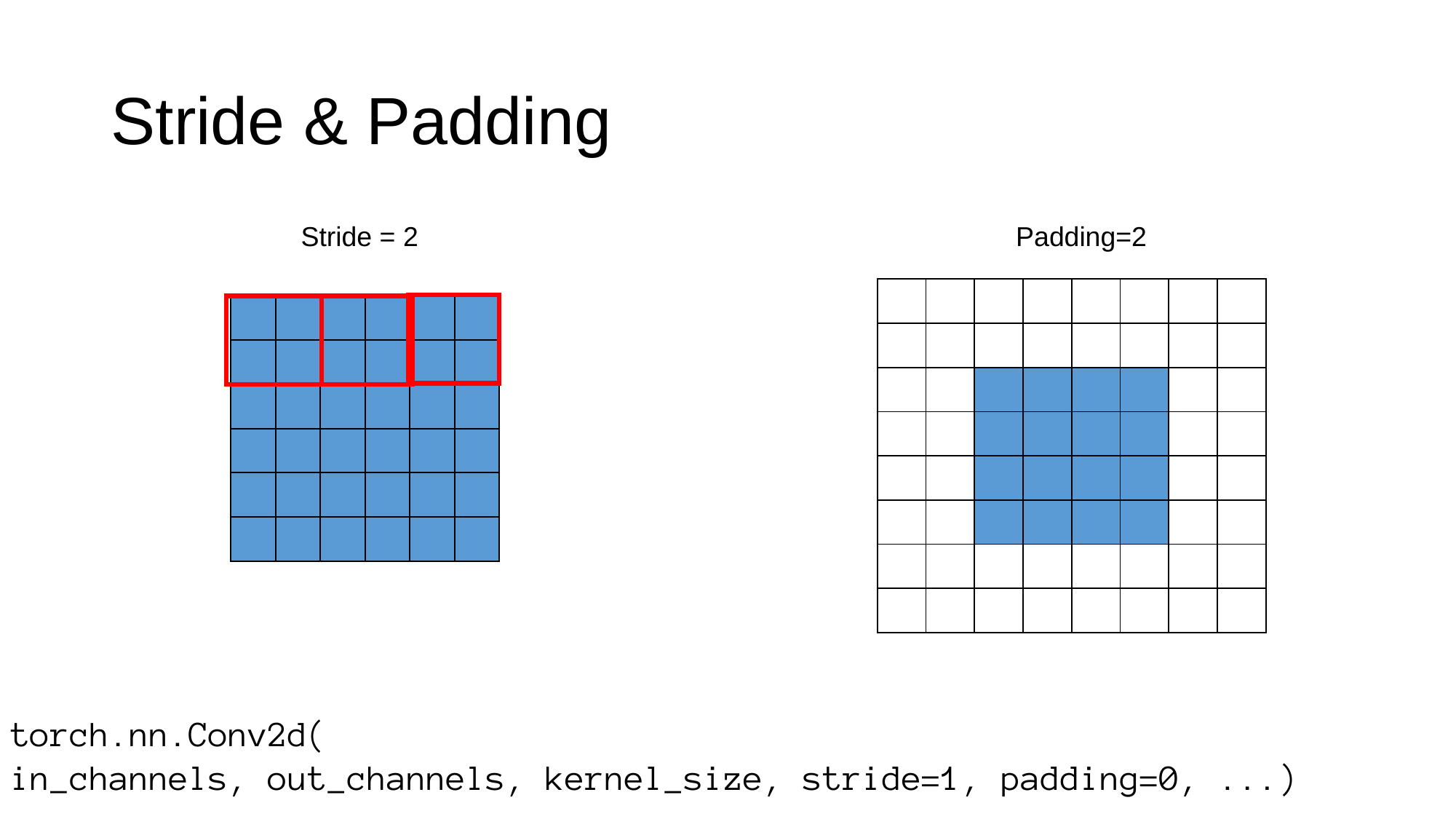

# Stride & Padding
Stride = 2
Padding=2
|  |  |  |  |  |  |  |  |
| --- | --- | --- | --- | --- | --- | --- | --- |
|  |  |  |  |  |  |  |  |
|  |  |  |  |  |  |  |  |
|  |  |  |  |  |  |  |  |
|  |  |  |  |  |  |  |  |
|  |  |  |  |  |  |  |  |
|  |  |  |  |  |  |  |  |
|  |  |  |  |  |  |  |  |

|  |  |  |  |  |  |
| --- | --- | --- | --- | --- | --- |
|  |  |  |  |  |  |
|  |  |  |  |  |  |
|  |  |  |  |  |  |
|  |  |  |  |  |  |
|  |  |  |  |  |  |

torch.nn.Conv2d(
in_channels, out_channels, kernel_size, stride=1, padding=0, ...)